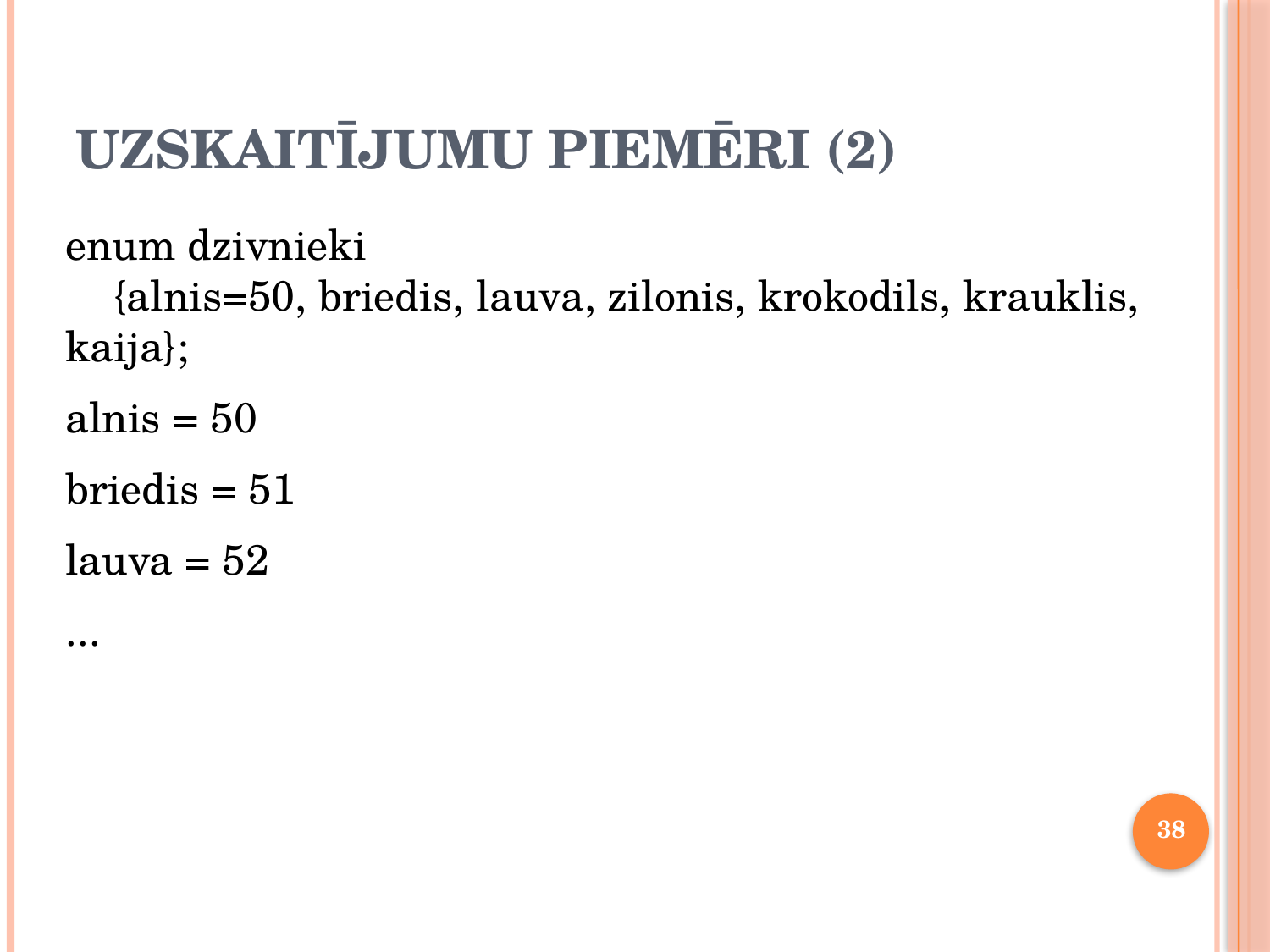

# Uzskaitījumu piemēri (2)
enum dzivnieki
    {alnis=50, briedis, lauva, zilonis, krokodils, krauklis, kaija};
alnis = 50
briedis = 51
lauva = 52
...
38